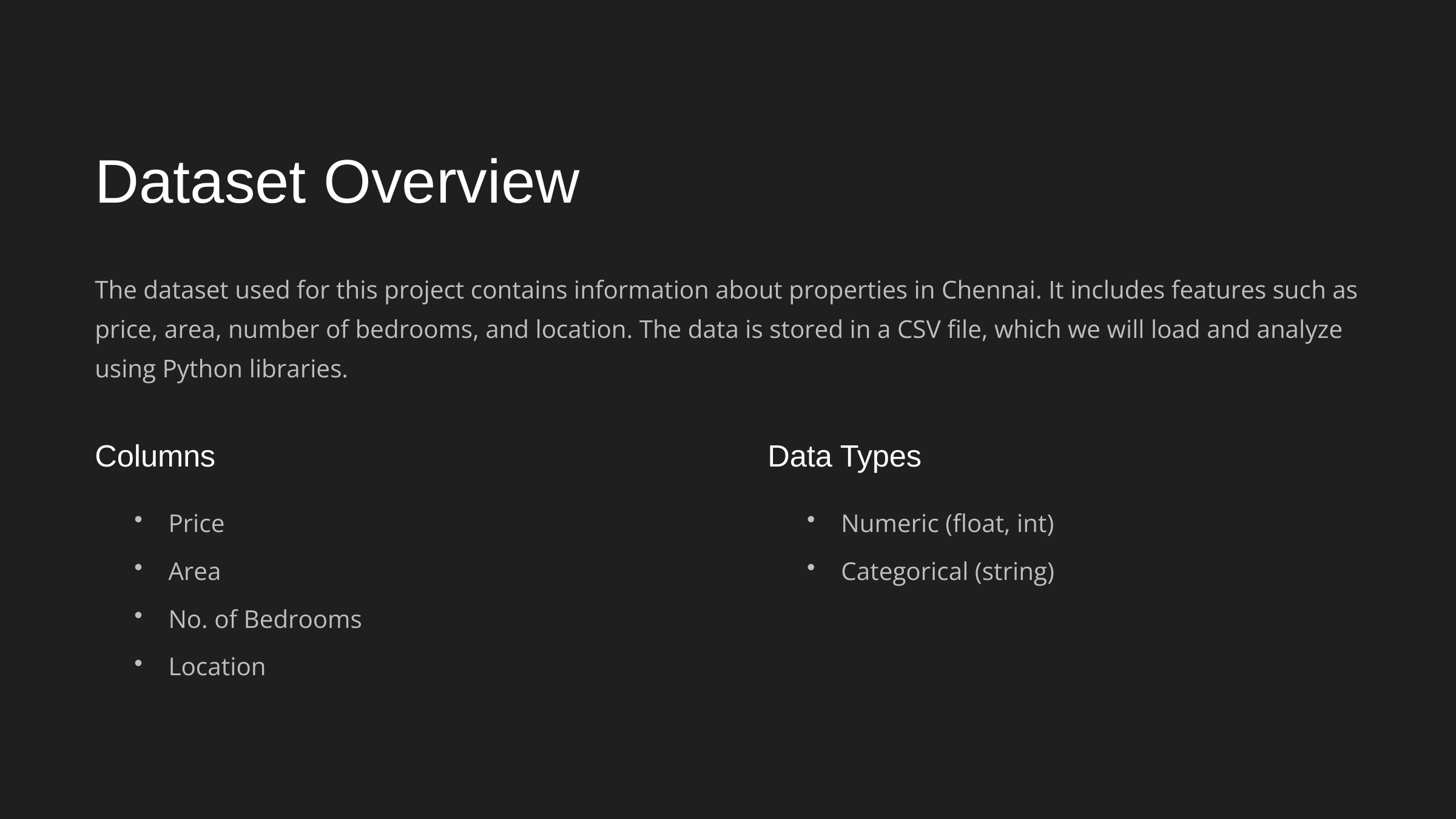

Dataset Overview
The dataset used for this project contains information about properties in Chennai. It includes features such as price, area, number of bedrooms, and location. The data is stored in a CSV file, which we will load and analyze using Python libraries.
Columns
Data Types
Price
Numeric (float, int)
Area
Categorical (string)
No. of Bedrooms
Location